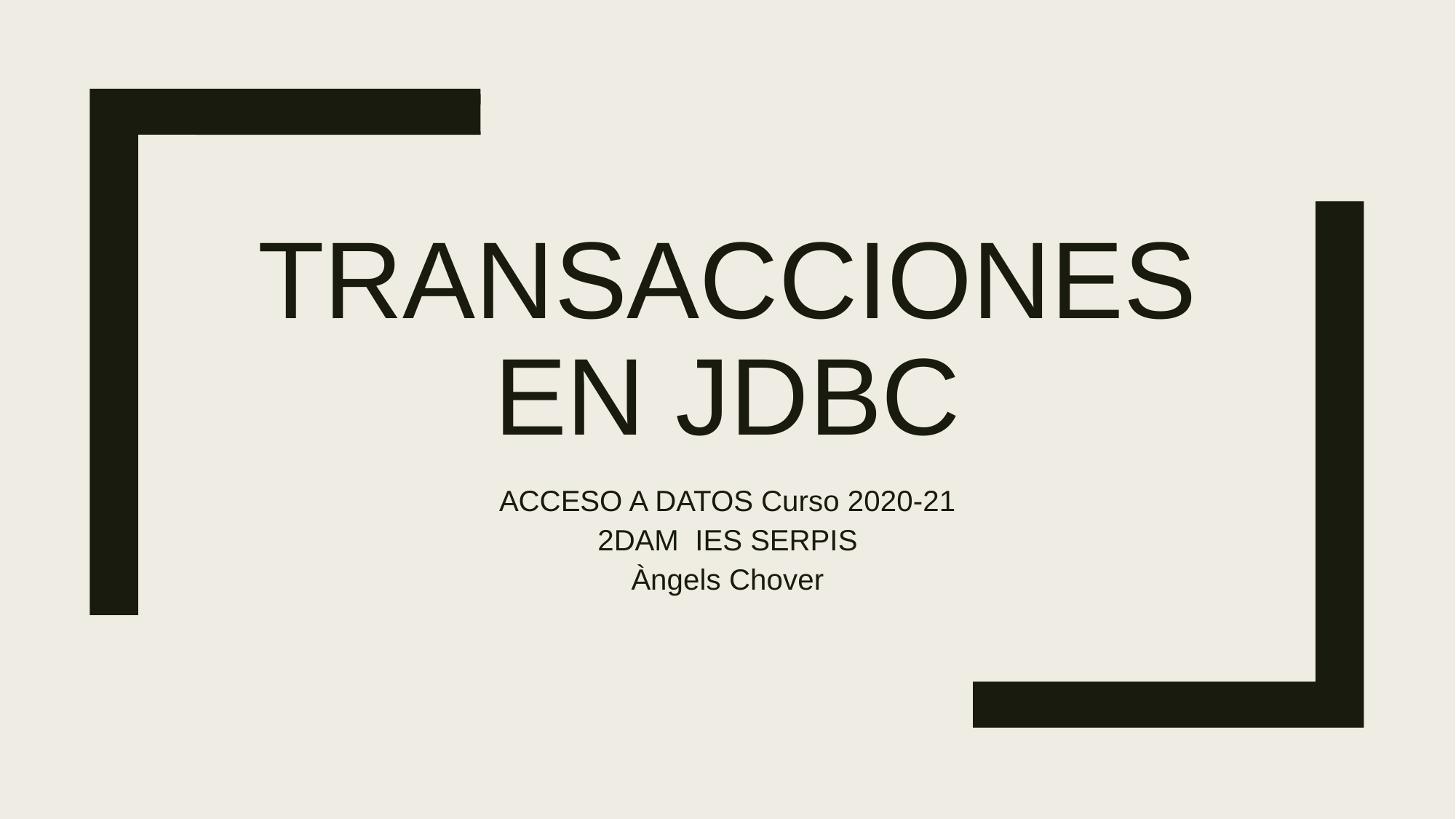

TRANSACCIONES EN JDBC
ACCESO A DATOS Curso 2020-21
2DAM  IES SERPIS
Àngels Chover